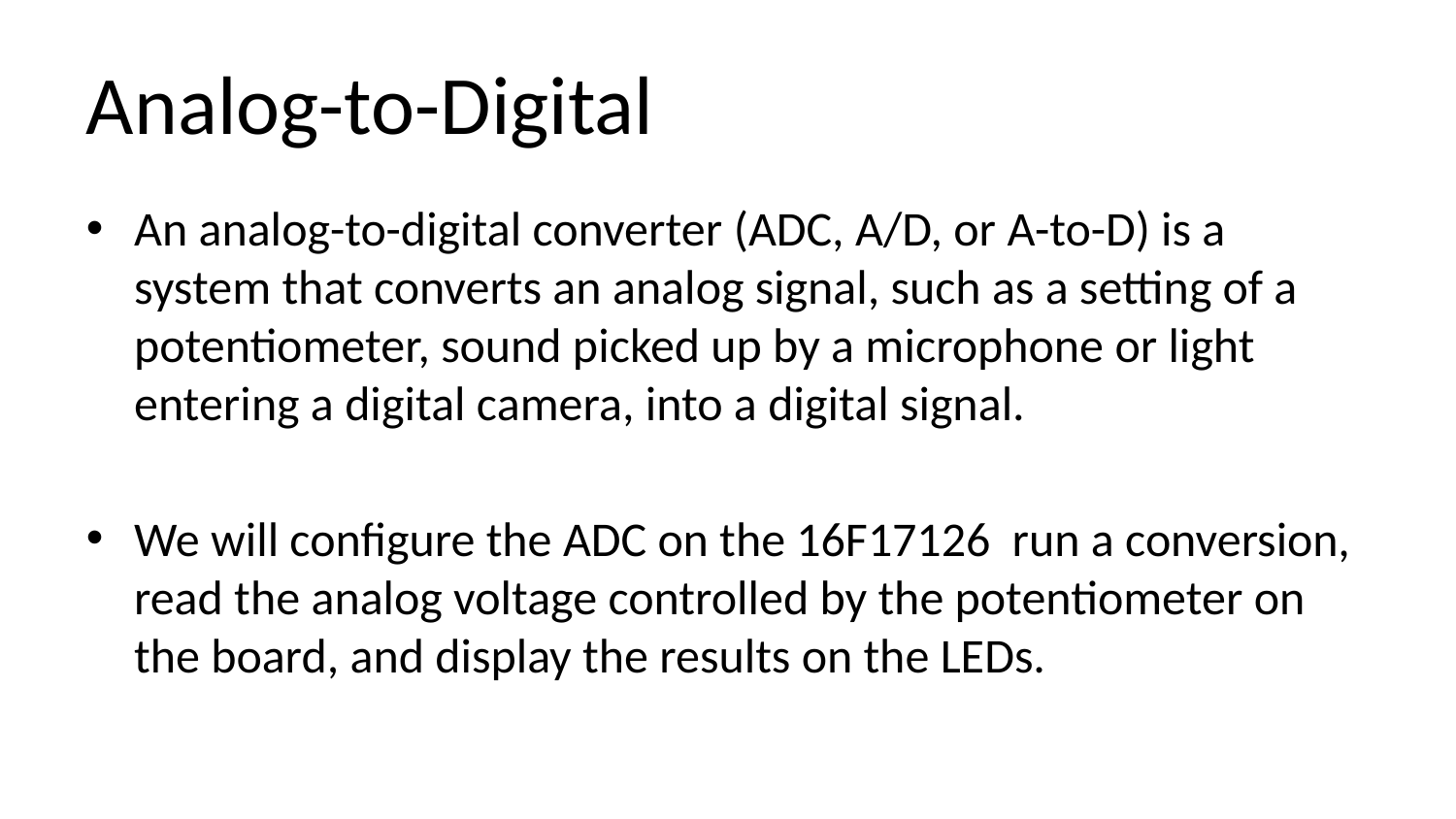

# Analog-to-Digital
An analog-to-digital converter (ADC, A/D, or A-to-D) is a system that converts an analog signal, such as a setting of a potentiometer, sound picked up by a microphone or light entering a digital camera, into a digital signal.

We will configure the ADC on the 16F17126  run a conversion, read the analog voltage controlled by the potentiometer on the board, and display the results on the LEDs.